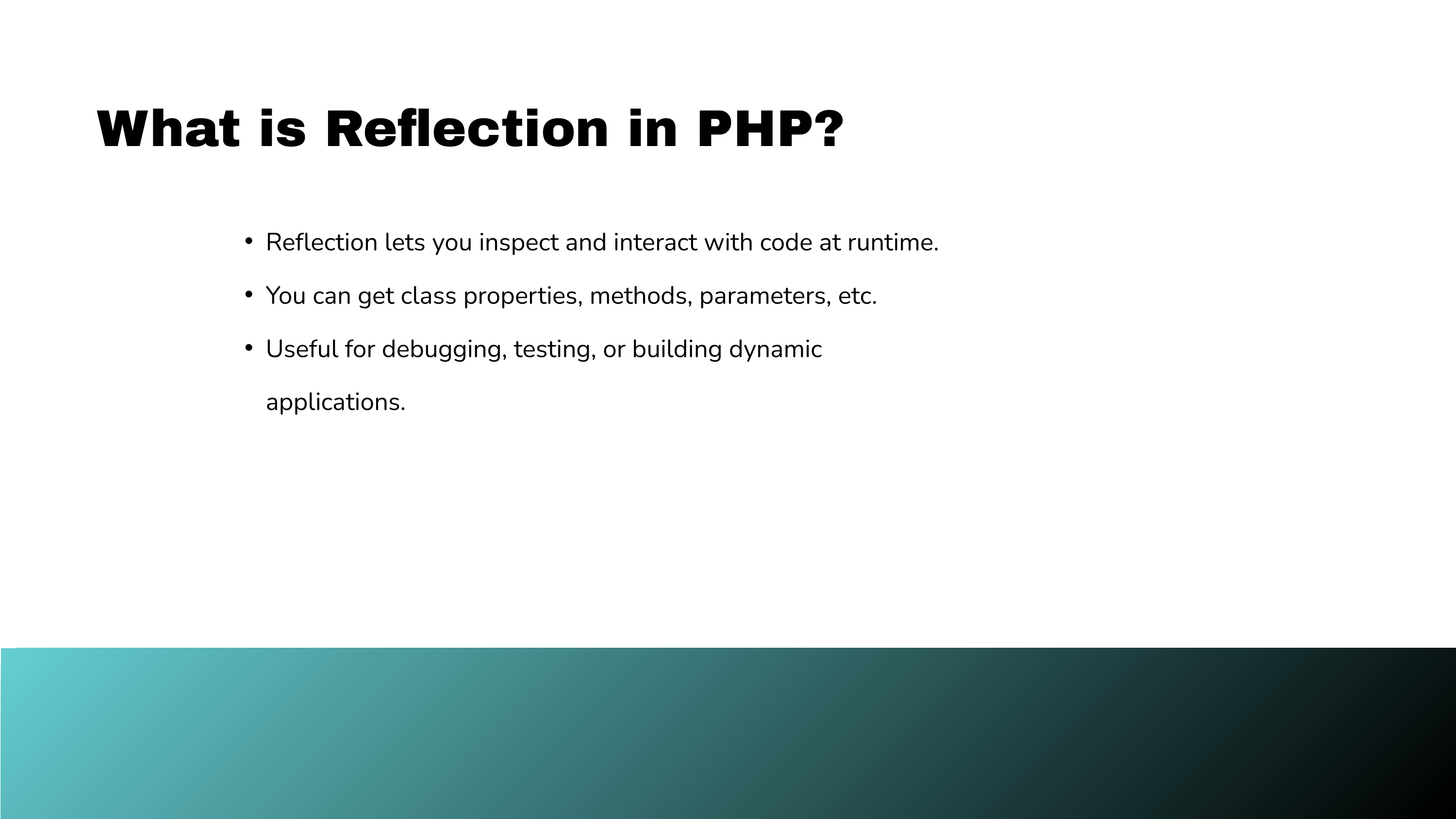

What is Reflection in PHP?
Reflection lets you inspect and interact with code at runtime.
You can get class properties, methods, parameters, etc.
Useful for debugging, testing, or building dynamic applications.